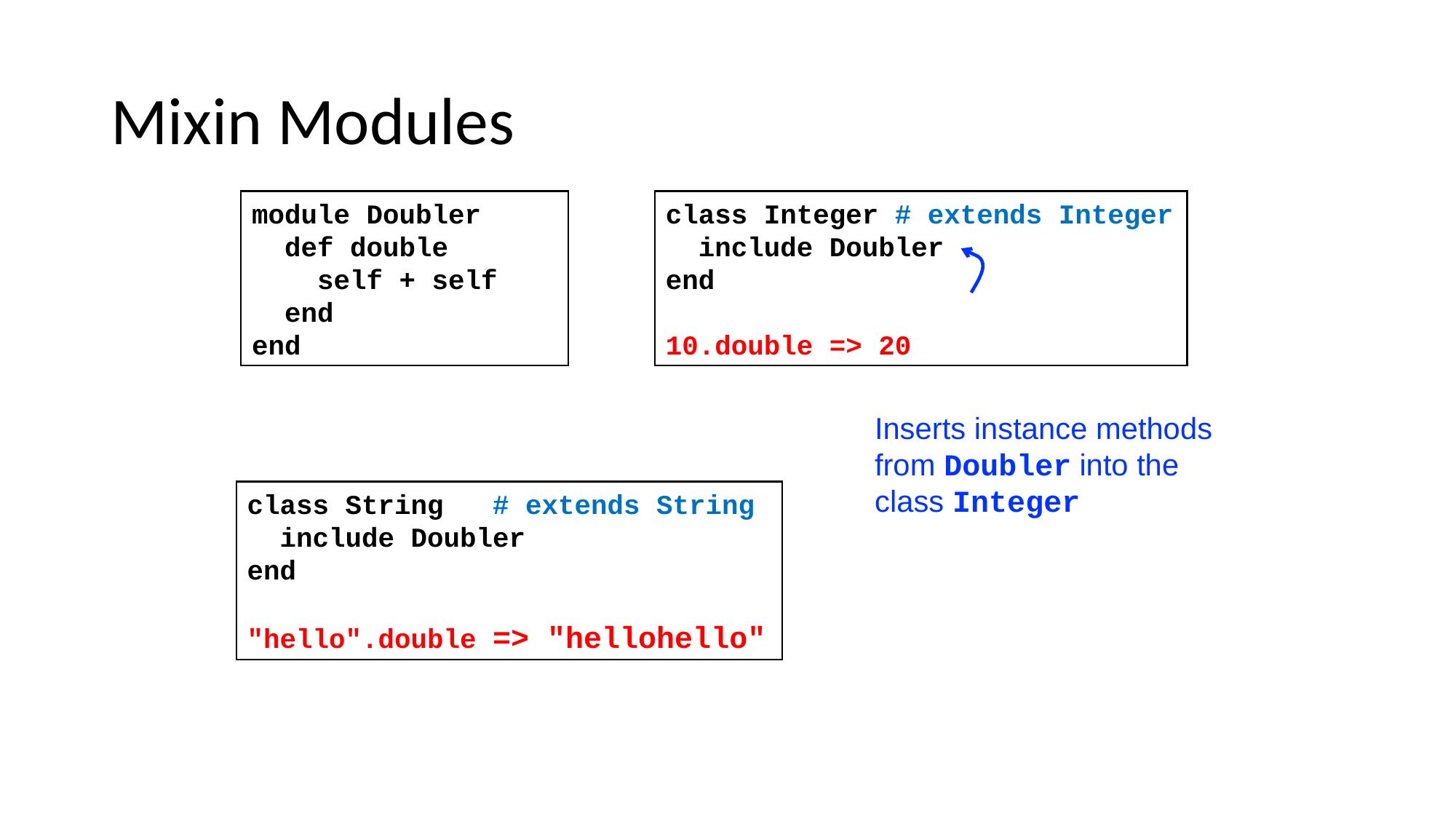

# Mixin Modules
module Doubler
  def double
    self + self
  end
end
class Integer # extends Integer
  include Doubler
end

10.double => 20

Inserts instance methods from Doubler into the class Integer
class String   # extends String
  include Doubler
end

"hello".double => "hellohello"